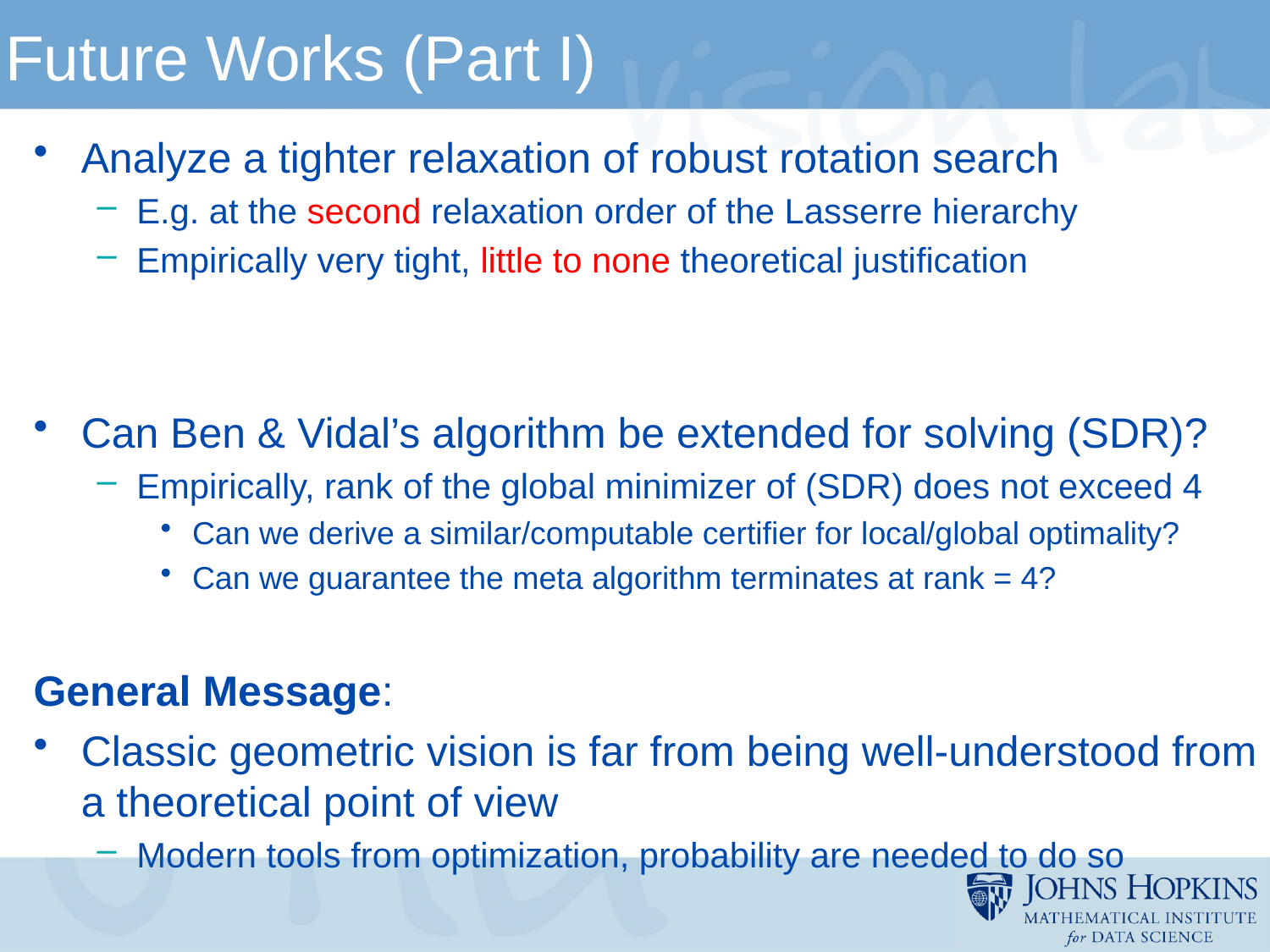

# Future Works (Part I)
Analyze a tighter relaxation of robust rotation search
E.g. at the second relaxation order of the Lasserre hierarchy
Empirically very tight, little to none theoretical justification

Can Ben & Vidal’s algorithm be extended for solving (SDR)?
Empirically, rank of the global minimizer of (SDR) does not exceed 4
Can we derive a similar/computable certifier for local/global optimality?
Can we guarantee the meta algorithm terminates at rank = 4?

General Message:
Classic geometric vision is far from being well-understood from a theoretical point of view
Modern tools from optimization, probability are needed to do so